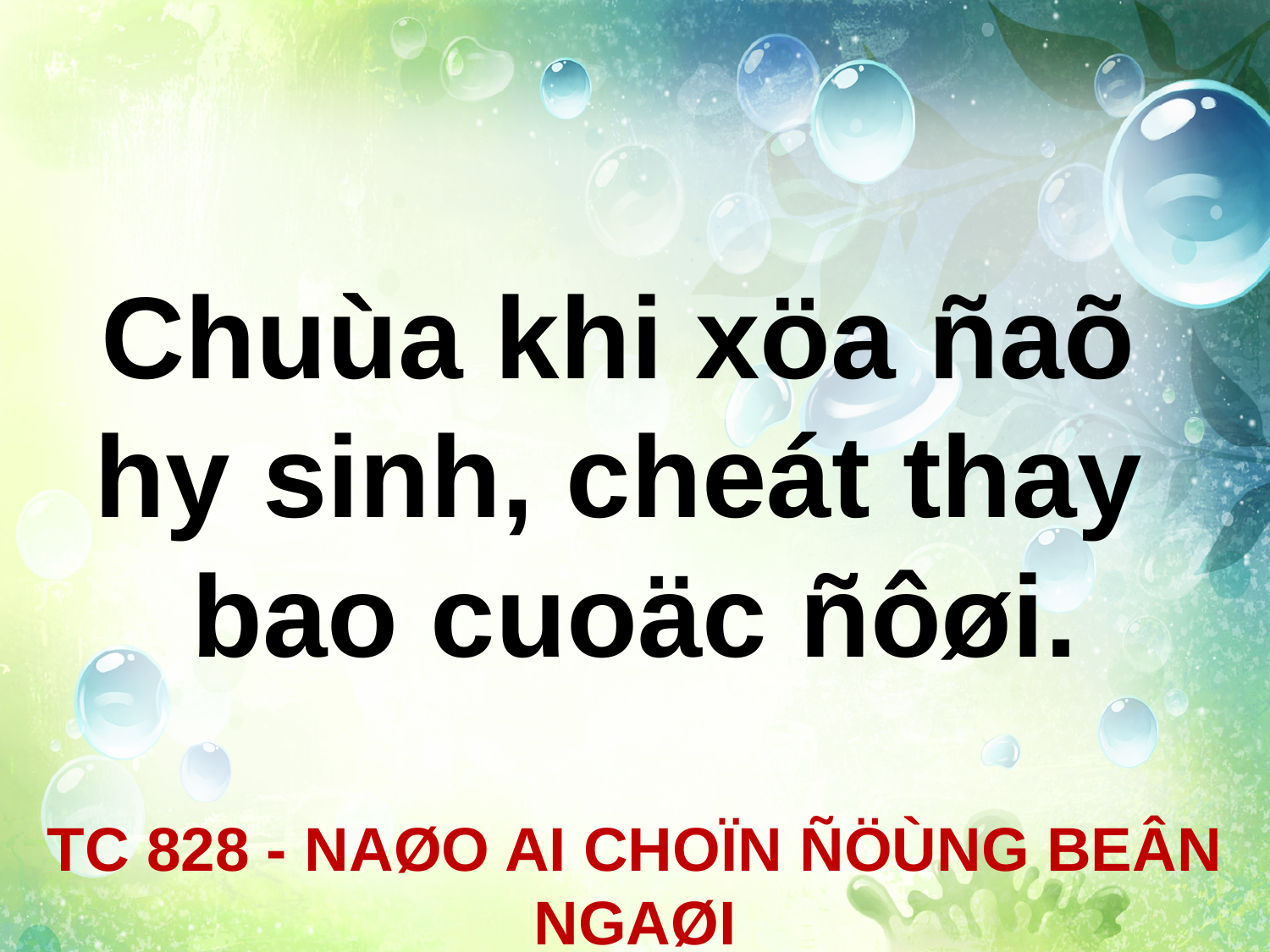

Chuùa khi xöa ñaõ
hy sinh, cheát thay
bao cuoäc ñôøi.
TC 828 - NAØO AI CHOÏN ÑÖÙNG BEÂN NGAØI